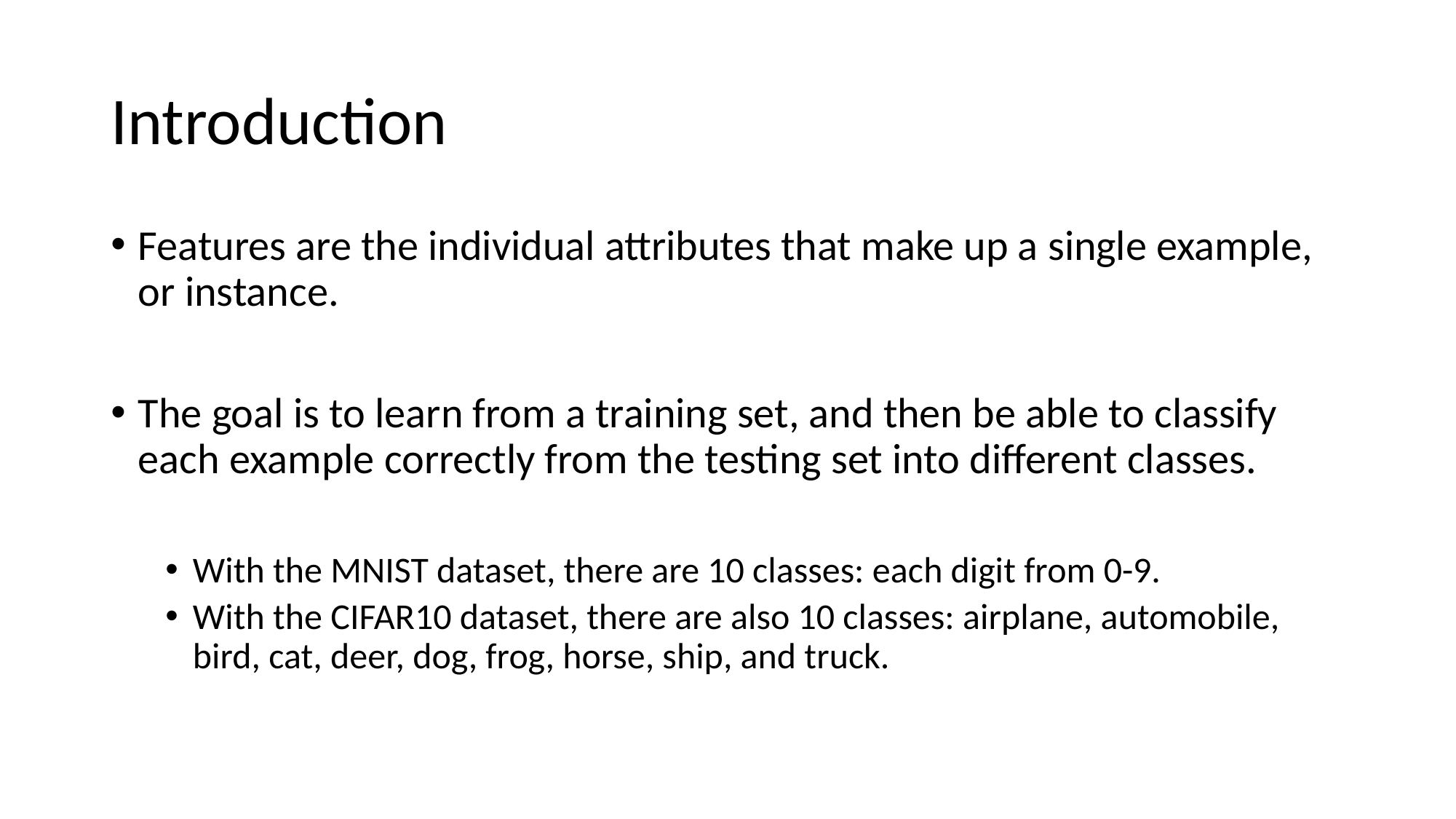

# Introduction
Features are the individual attributes that make up a single example, or instance.

The goal is to learn from a training set, and then be able to classify each example correctly from the testing set into different classes.

With the MNIST dataset, there are 10 classes: each digit from 0-9.
With the CIFAR10 dataset, there are also 10 classes: airplane, automobile, bird, cat, deer, dog, frog, horse, ship, and truck.